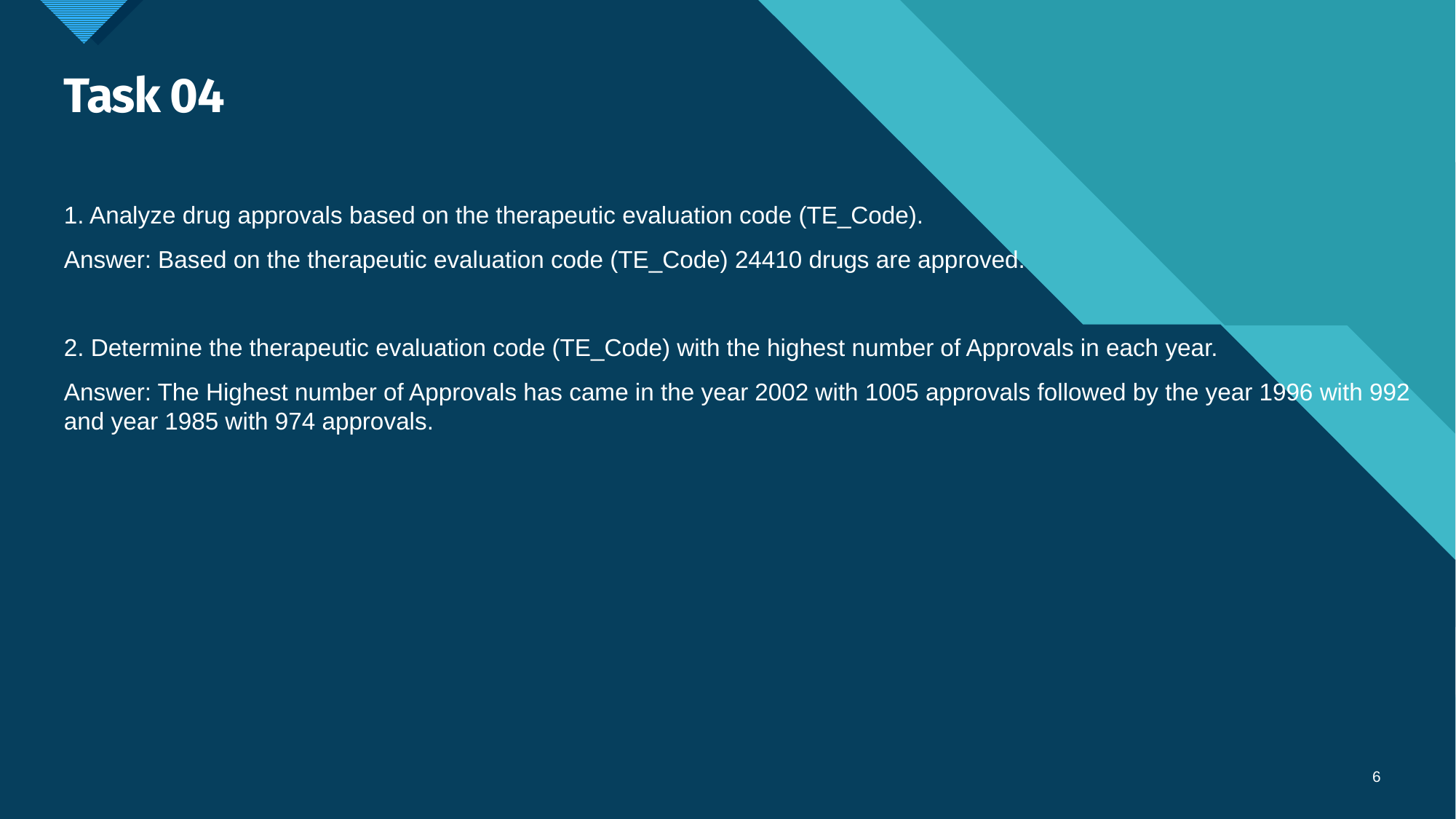

# Task 04
1. Analyze drug approvals based on the therapeutic evaluation code (TE_Code).
Answer: Based on the therapeutic evaluation code (TE_Code) 24410 drugs are approved.

2. Determine the therapeutic evaluation code (TE_Code) with the highest number of Approvals in each year.
Answer: The Highest number of Approvals has came in the year 2002 with 1005 approvals followed by the year 1996 with 992 and year 1985 with 974 approvals.
6